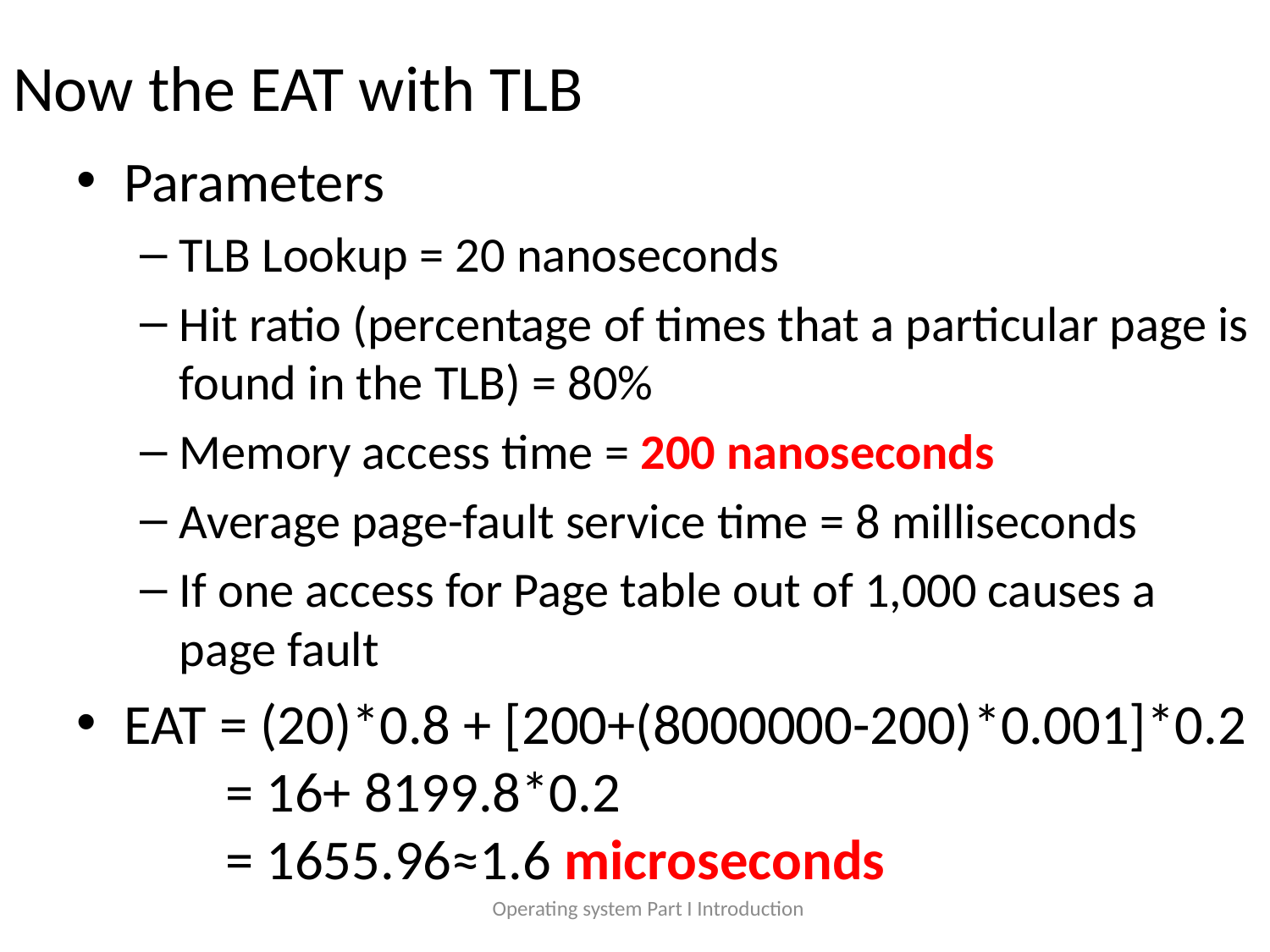

# Now the EAT with TLB
Parameters
TLB Lookup = 20 nanoseconds
Hit ratio (percentage of times that a particular page is found in the TLB) = 80%
Memory access time = 200 nanoseconds
Average page-fault service time = 8 milliseconds
If one access for Page table out of 1,000 causes a page fault
EAT = (20)*0.8 + [200+(8000000-200)*0.001]*0.2
        = 16+ 8199.8*0.2
        = 1655.96≈1.6 microseconds
Operating system Part I Introduction